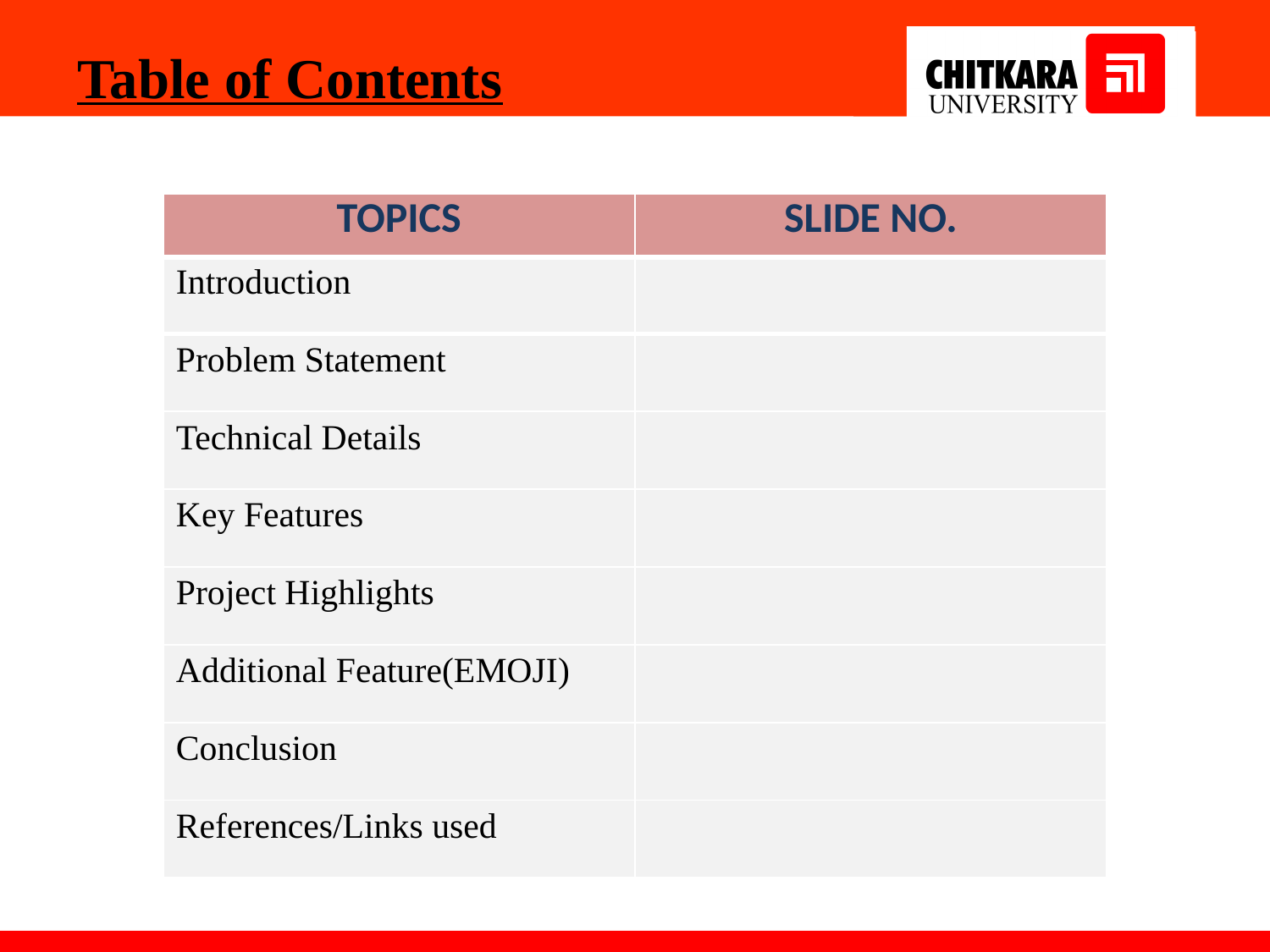

Table of Contents
| TOPICS | SLIDE NO. |
| --- | --- |
| Introduction |  |
| --- | --- |
| Problem Statement |  |
| Technical Details |  |
| Key Features |  |
| Project Highlights |  |
| Additional Feature(EMOJI) |  |
| Conclusion |  |
| References/Links used |  |